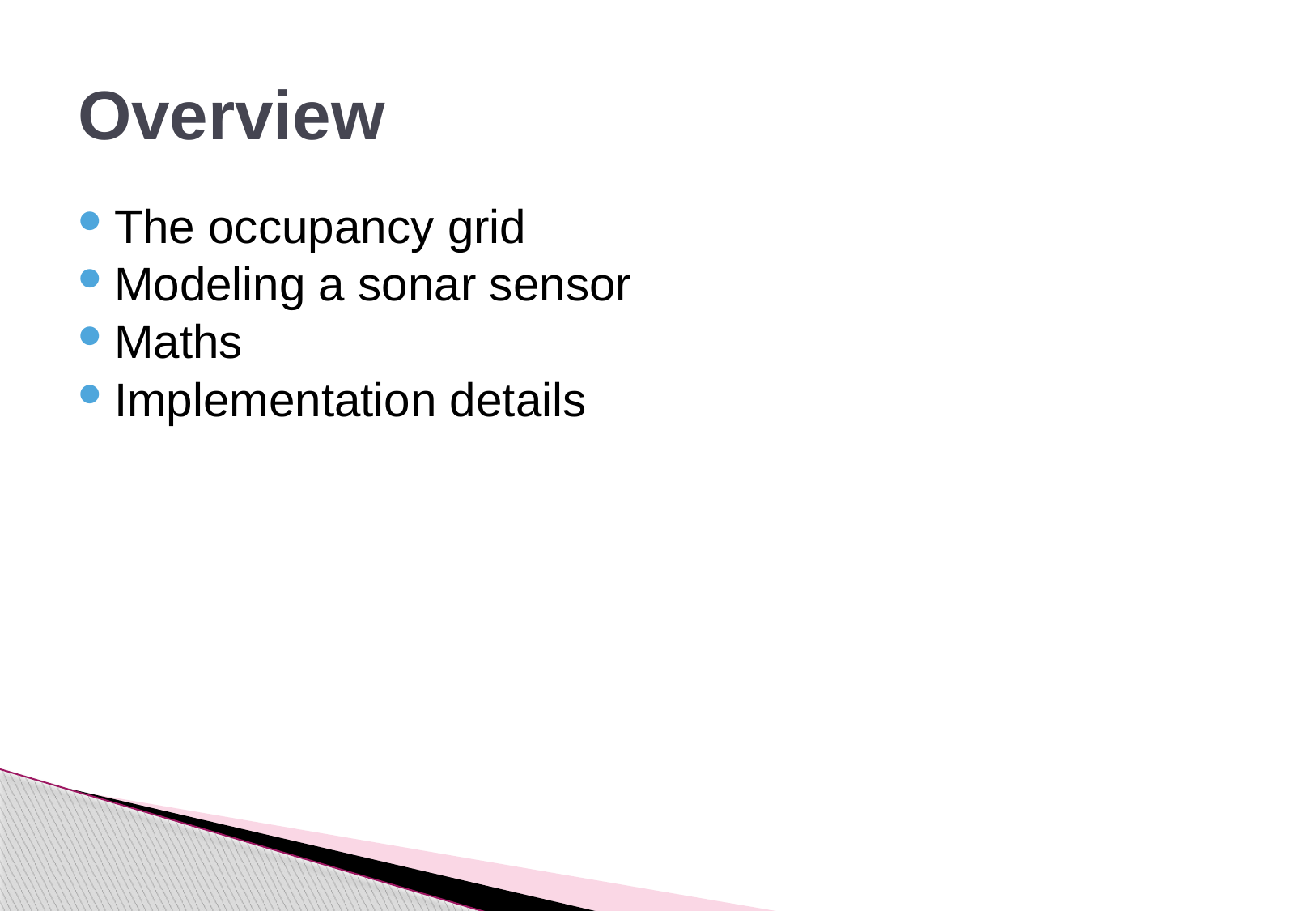

# Overview
The occupancy grid
Modeling a sonar sensor
Maths
Implementation details